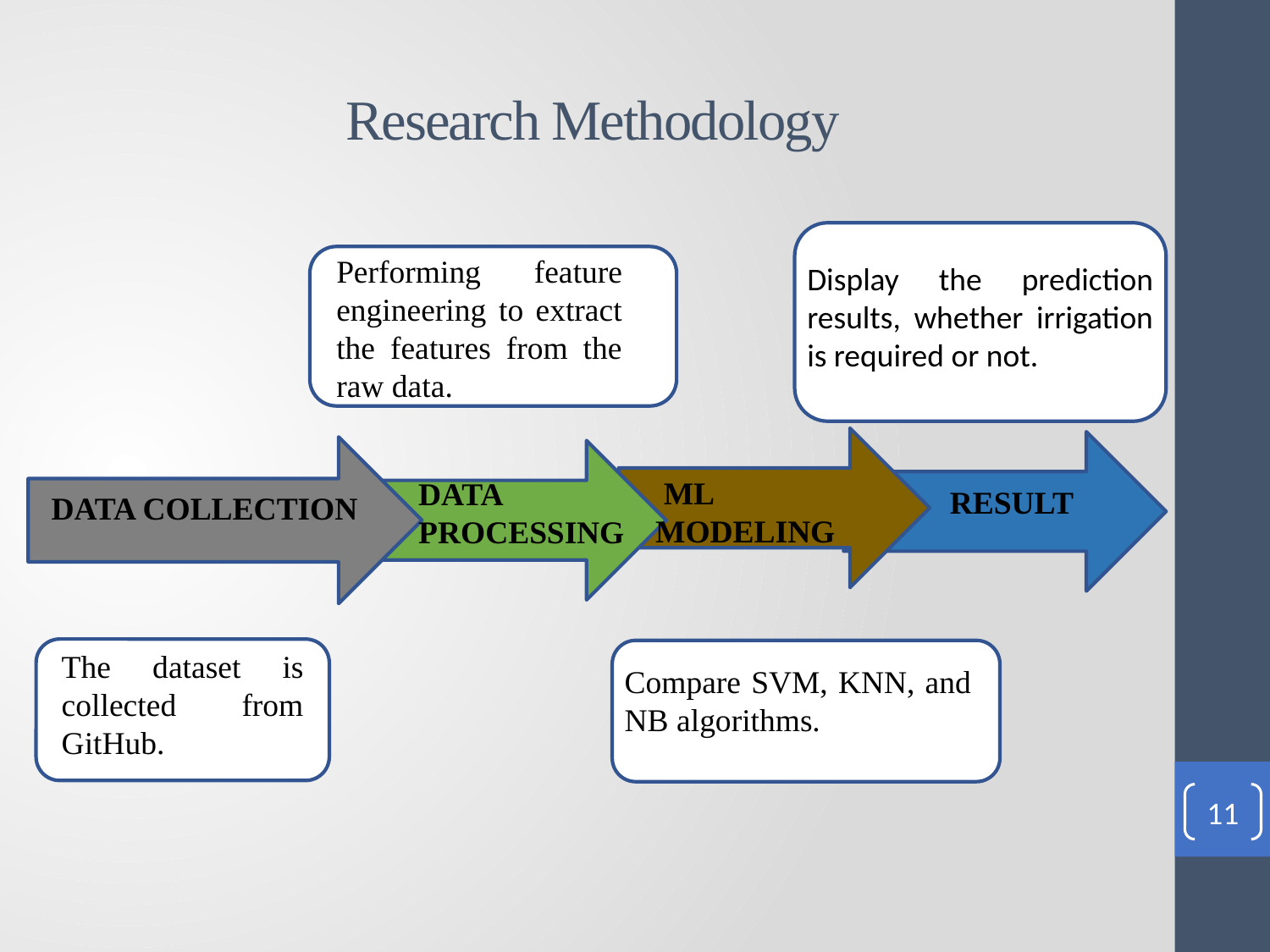

# Research Methodology

Performing feature engineering to extract the features from the raw data.

Display the prediction results, whether irrigation is required or not.

 ML MODELING
DATA PROCESSING

RESULT

DATA COLLECTION

The dataset is collected from GitHub.

Compare SVM, KNN, and NB algorithms.

11